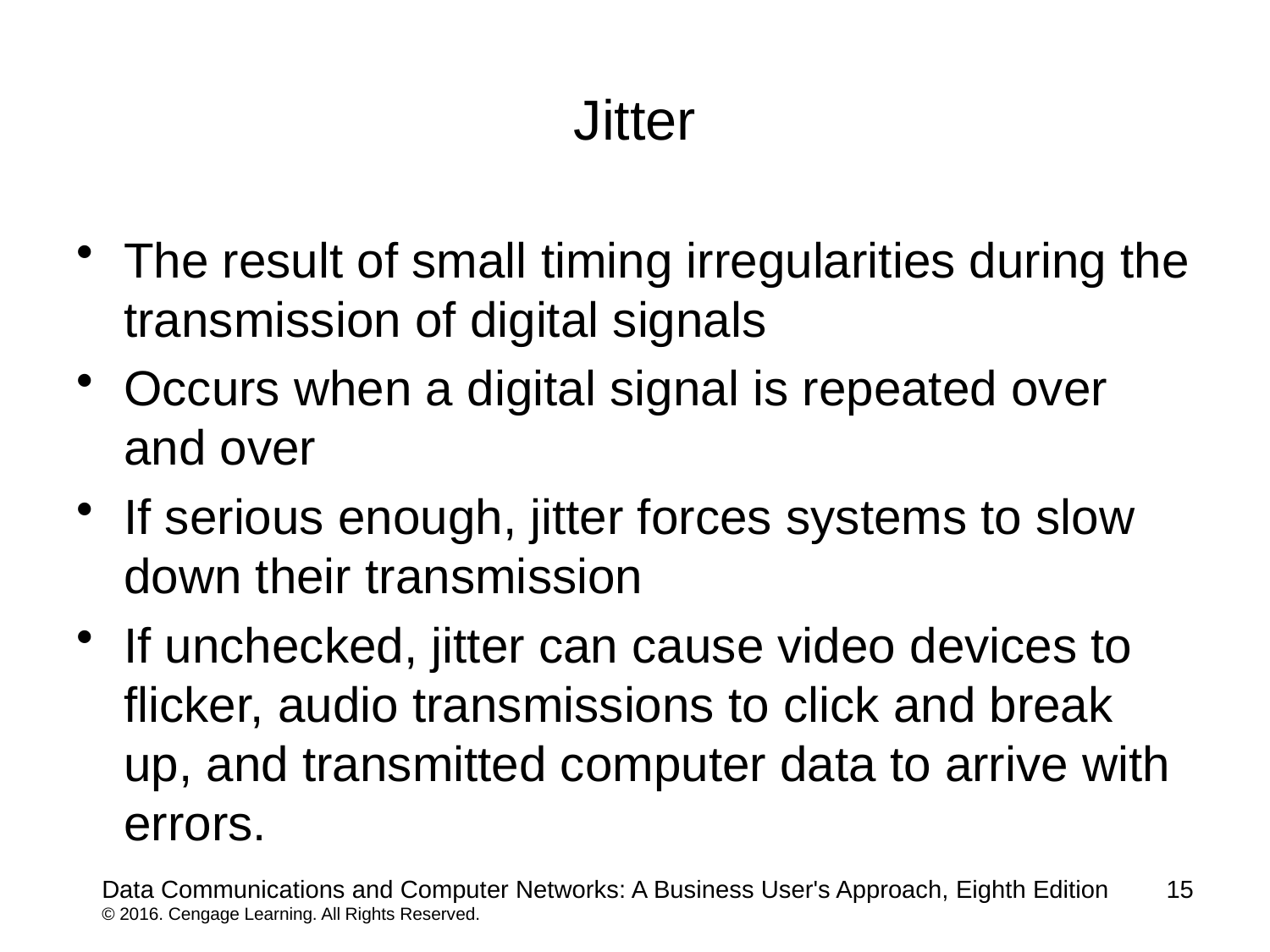

# Jitter

The result of small timing irregularities during the transmission of digital signals
Occurs when a digital signal is repeated over and over
If serious enough, jitter forces systems to slow down their transmission
If unchecked, jitter can cause video devices to flicker, audio transmissions to click and break up, and transmitted computer data to arrive with errors.
Data Communications and Computer Networks: A Business User's Approach, Eighth Edition
© 2016. Cengage Learning. All Rights Reserved.

15